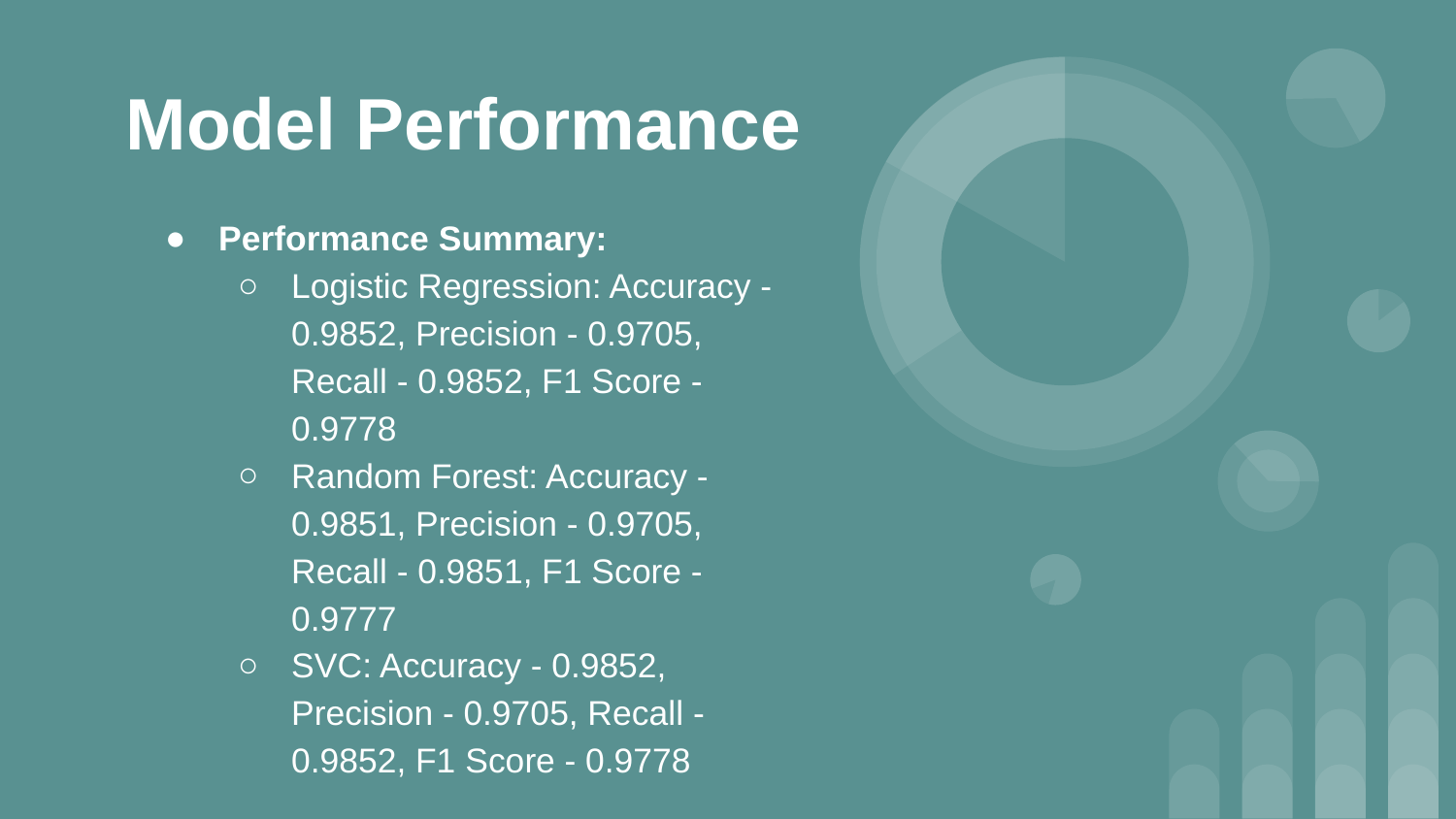

# Model Performance
Performance Summary:
Logistic Regression: Accuracy - 0.9852, Precision - 0.9705, Recall - 0.9852, F1 Score - 0.9778
Random Forest: Accuracy - 0.9851, Precision - 0.9705, Recall - 0.9851, F1 Score - 0.9777
SVC: Accuracy - 0.9852, Precision - 0.9705, Recall - 0.9852, F1 Score - 0.9778